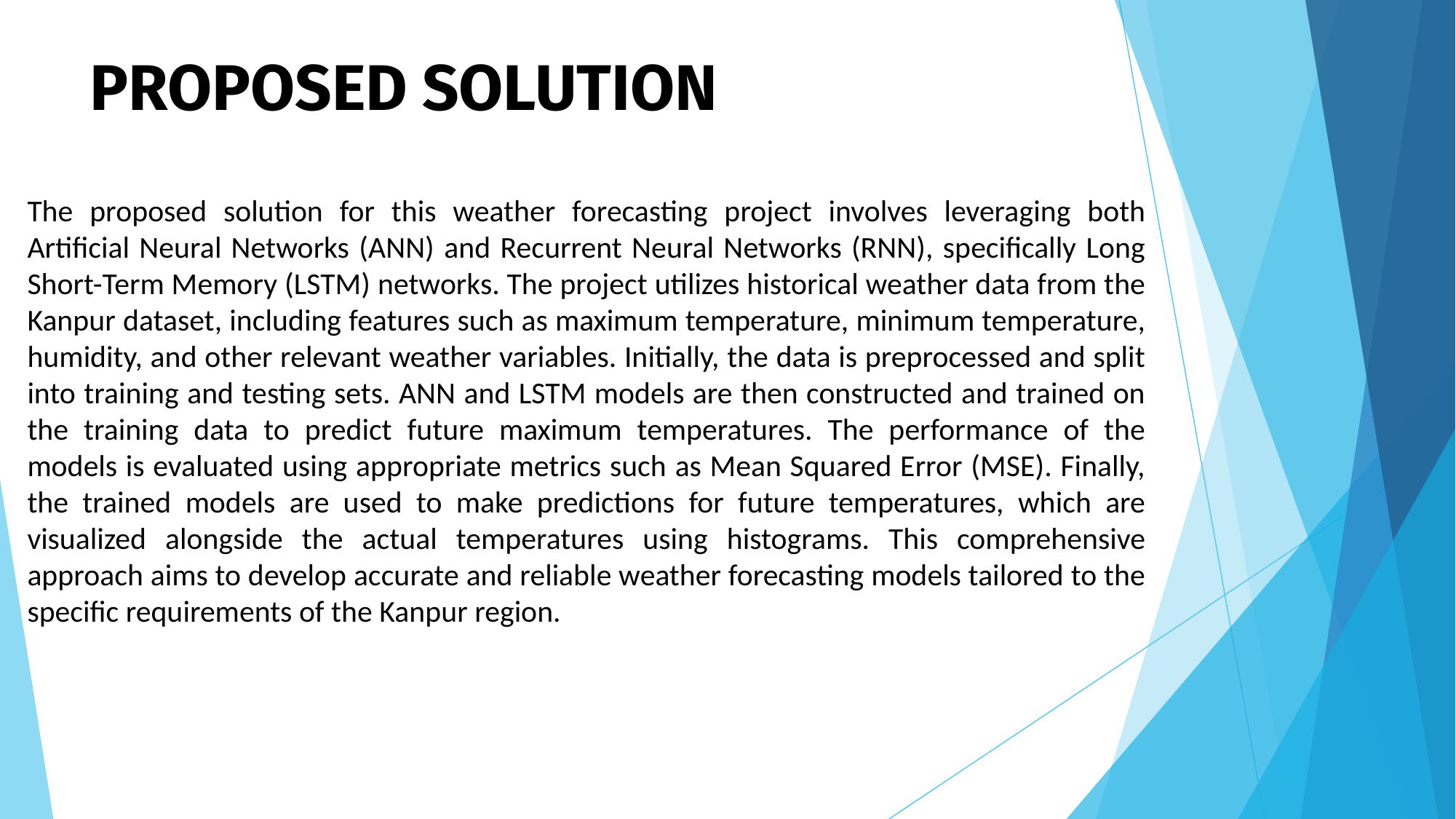

# PROPOSED SOLUTION
The proposed solution for this weather forecasting project involves leveraging both Artificial Neural Networks (ANN) and Recurrent Neural Networks (RNN), specifically Long Short-Term Memory (LSTM) networks. The project utilizes historical weather data from the Kanpur dataset, including features such as maximum temperature, minimum temperature, humidity, and other relevant weather variables. Initially, the data is preprocessed and split into training and testing sets. ANN and LSTM models are then constructed and trained on the training data to predict future maximum temperatures. The performance of the models is evaluated using appropriate metrics such as Mean Squared Error (MSE). Finally, the trained models are used to make predictions for future temperatures, which are visualized alongside the actual temperatures using histograms. This comprehensive approach aims to develop accurate and reliable weather forecasting models tailored to the specific requirements of the Kanpur region.